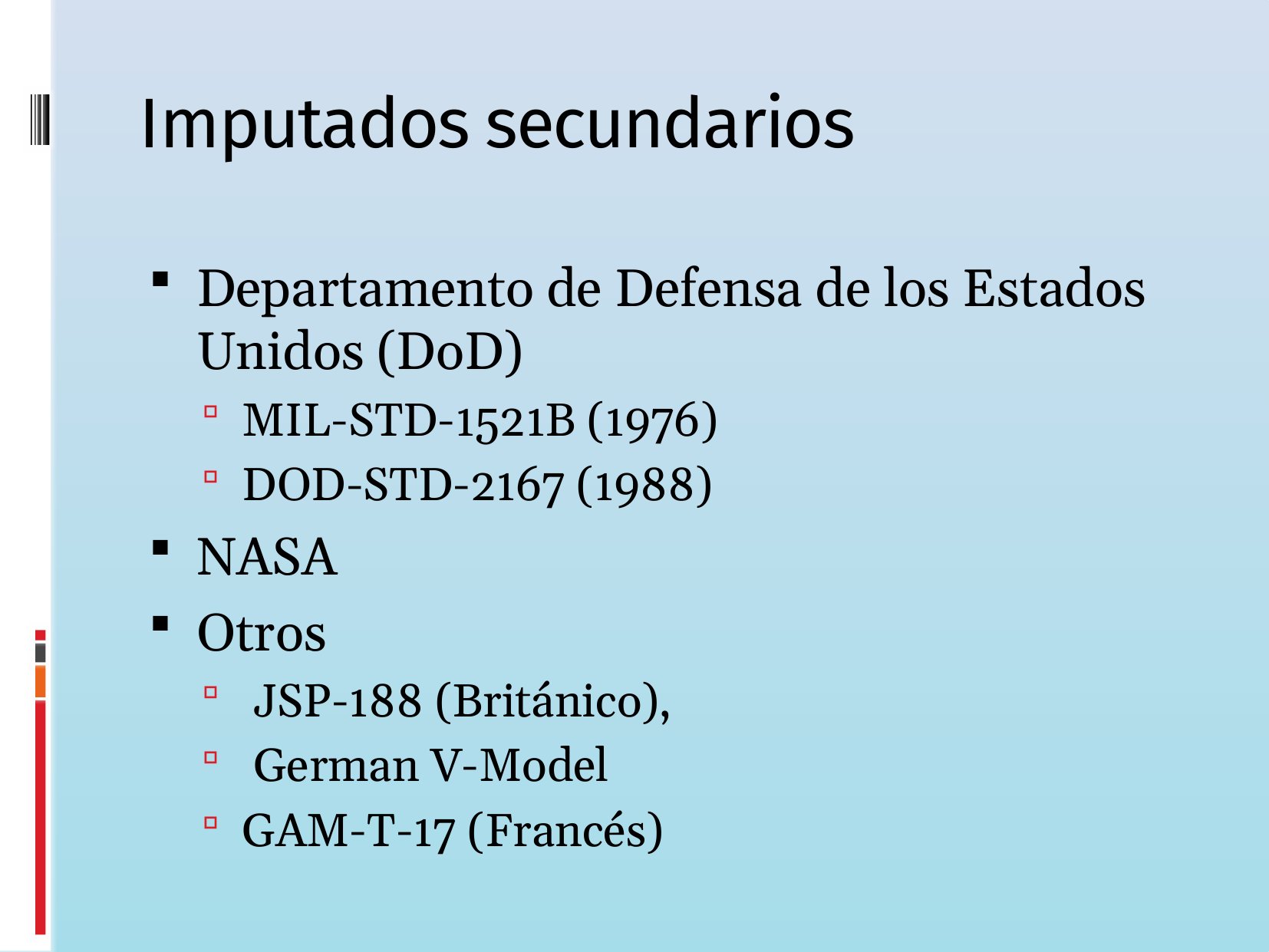

# Imputados secundarios
Departamento de Defensa de los Estados Unidos (DoD)
MIL-STD-1521B (1976)
DOD-STD-2167 (1988)
NASA
Otros
 JSP-188 (Británico),
 German V-Model
GAM-T-17 (Francés)